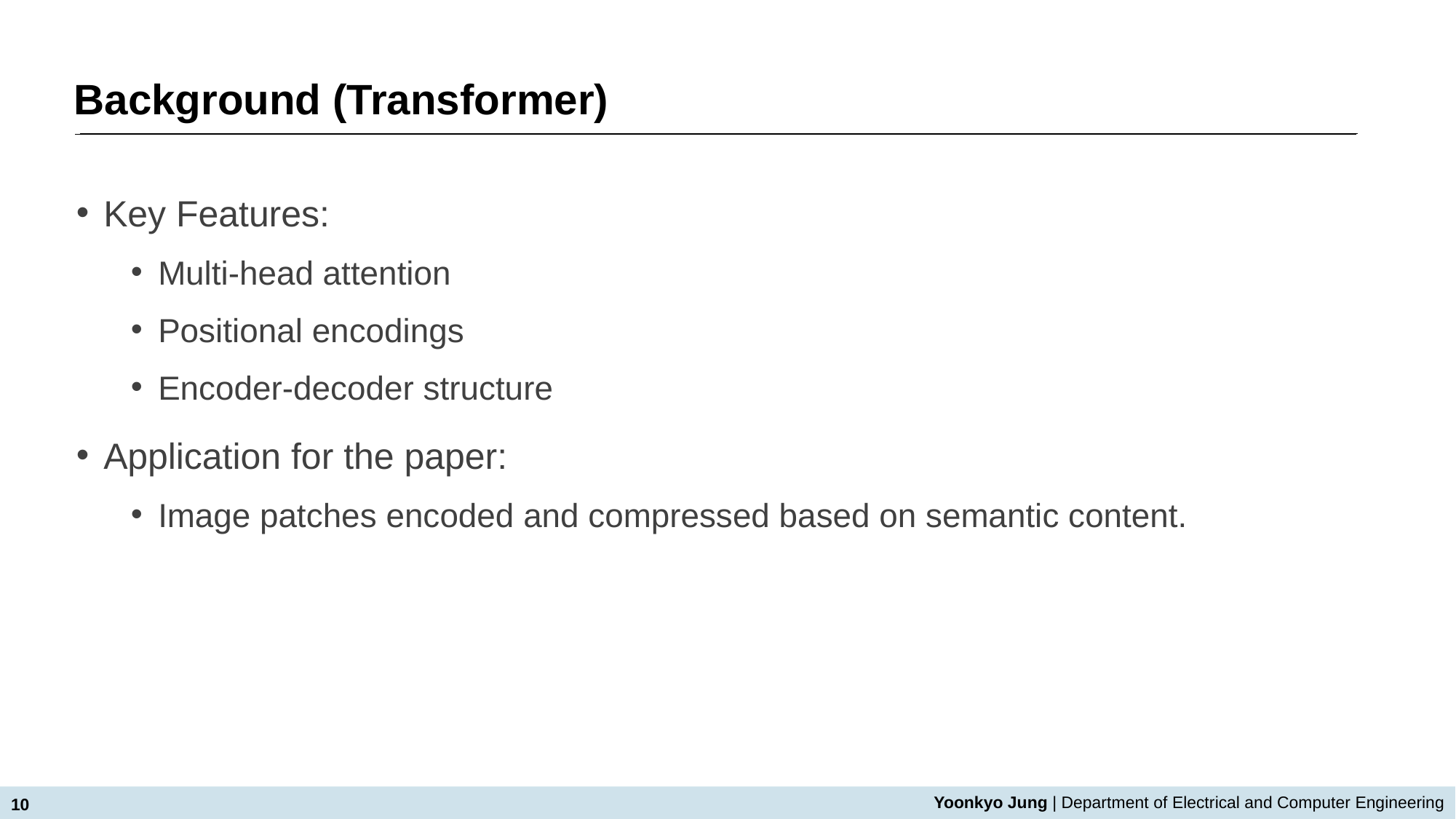

Background (Transformer)
Key Features:
Multi-head attention
Positional encodings
Encoder-decoder structure
Application for the paper:
Image patches encoded and compressed based on semantic content.
10